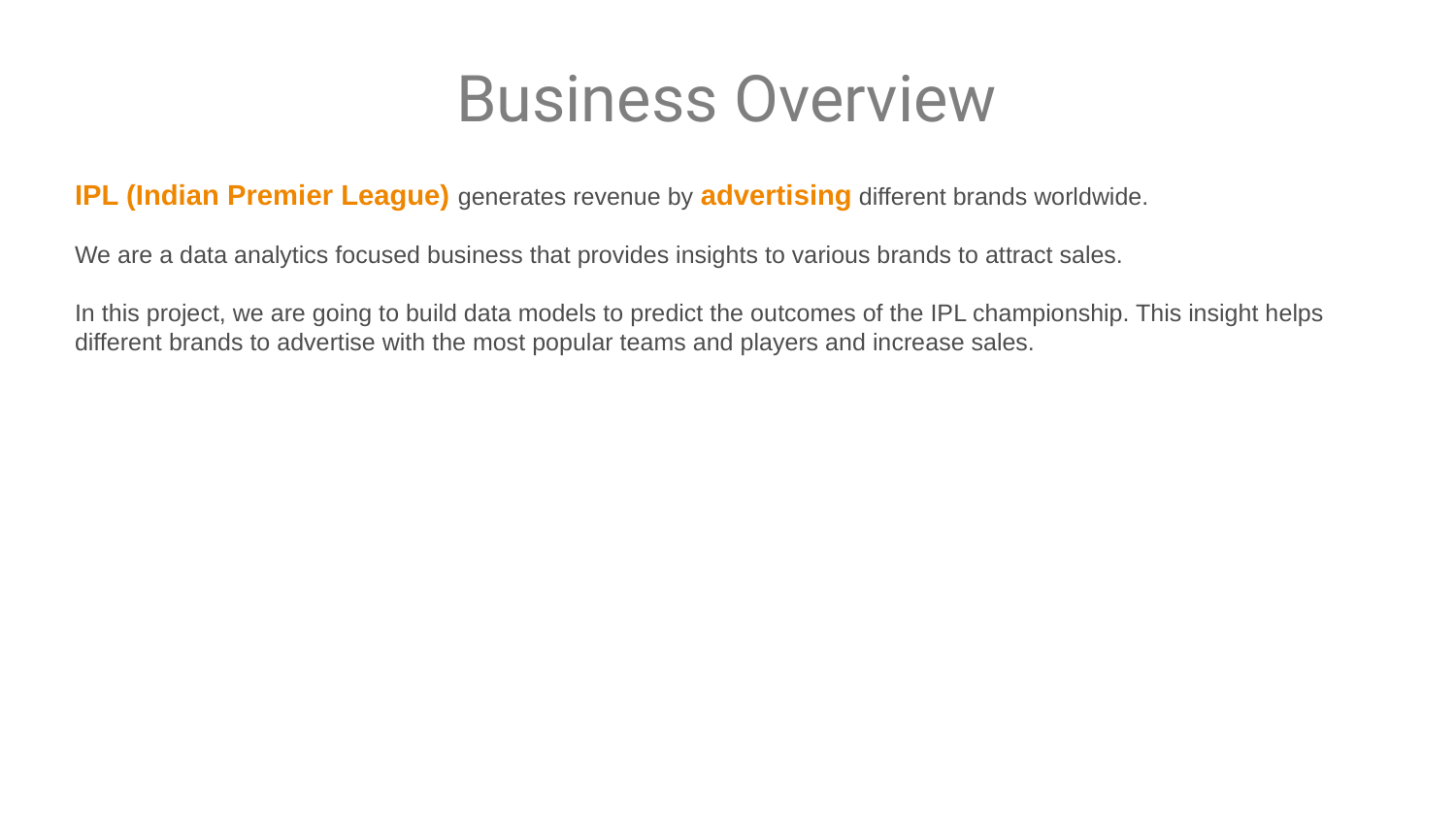

Business Overview

IPL (Indian Premier League) generates revenue by advertising different brands worldwide.

We are a data analytics focused business that provides insights to various brands to attract sales.

In this project, we are going to build data models to predict the outcomes of the IPL championship. This insight helps different brands to advertise with the most popular teams and players and increase sales.